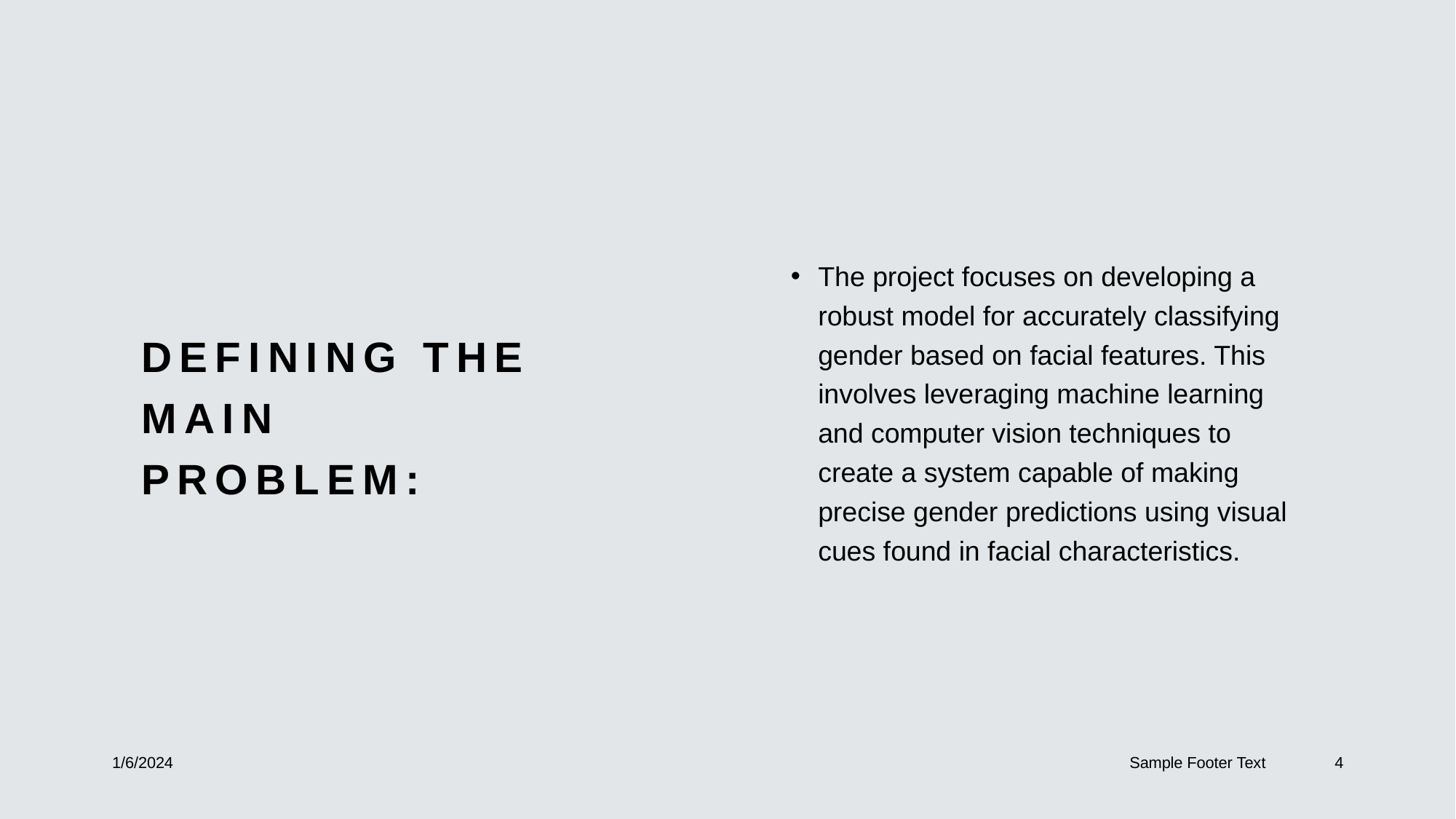

The project focuses on developing a robust model for accurately classifying gender based on facial features. This involves leveraging machine learning and computer vision techniques to create a system capable of making precise gender predictions using visual cues found in facial characteristics.
# Defining the Main Problem:
1/6/2024
Sample Footer Text
4